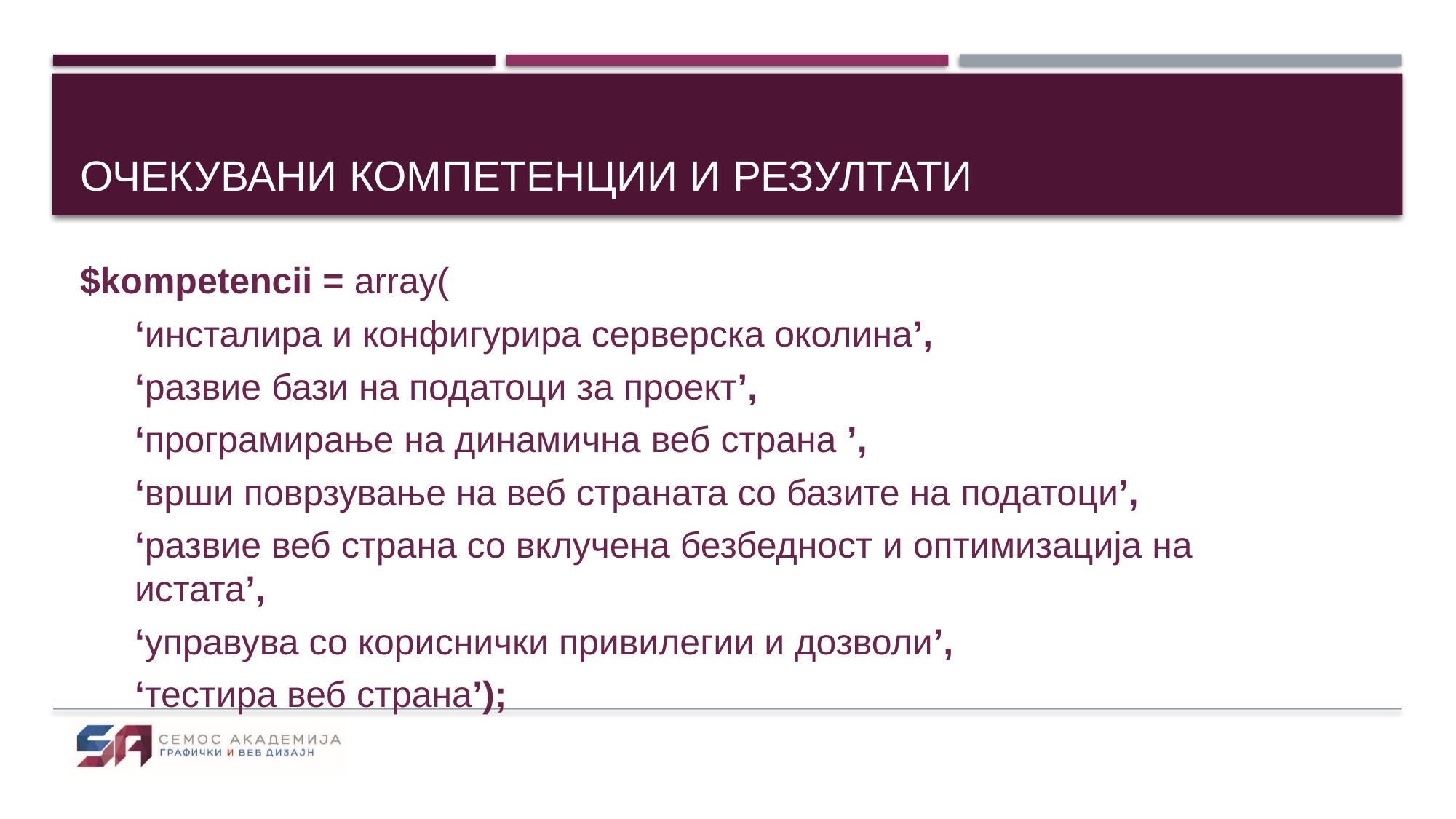

# Очекувани компетенции и резултати
$kompetencii = array(
‘инсталира и конфигурира серверска околина’,
‘развие бази на податоци за проект’,
‘програмирање на динамична веб страна ’,
‘врши поврзување на веб страната со базите на податоци’,
‘развие веб страна со вклучена безбедност и оптимизација на истата’,
‘управува со кориснички привилегии и дозволи’,
‘тестира веб страна’);